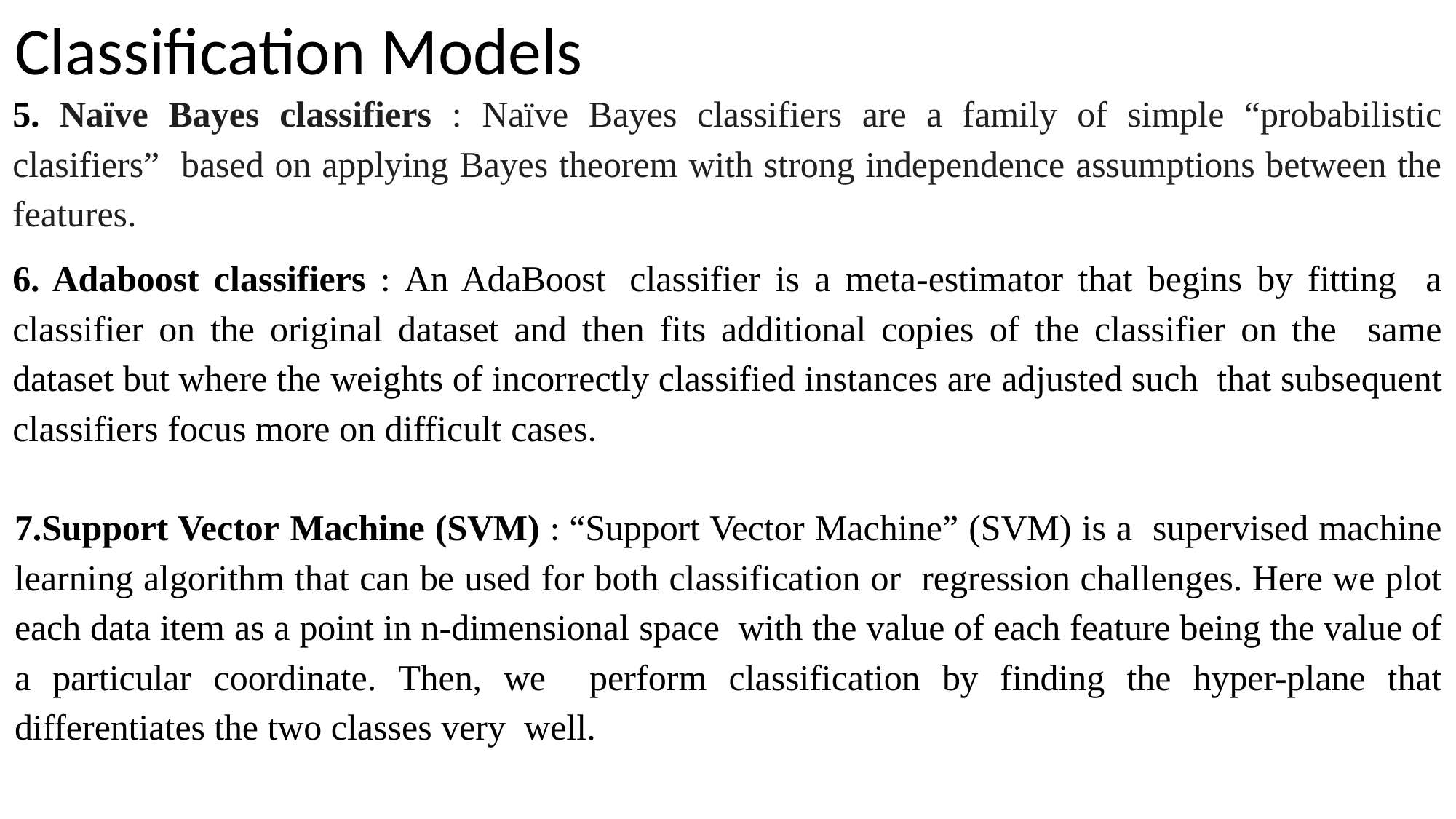

# Classification Models
5. Naïve Bayes classifiers : Naïve Bayes classifiers are a family of simple “probabilistic clasifiers”  based on applying Bayes theorem with strong independence assumptions between the features.
6. Adaboost classifiers : An AdaBoost classifier is a meta-estimator that begins by fitting  a classifier on the original dataset and then fits additional copies of the classifier on the  same dataset but where the weights of incorrectly classified instances are adjusted such  that subsequent classifiers focus more on difficult cases.

7.Support Vector Machine (SVM) : “Support Vector Machine” (SVM) is a  supervised machine learning algorithm that can be used for both classification or  regression challenges. Here we plot each data item as a point in n-dimensional space  with the value of each feature being the value of a particular coordinate. Then, we  perform classification by finding the hyper-plane that differentiates the two classes very  well.